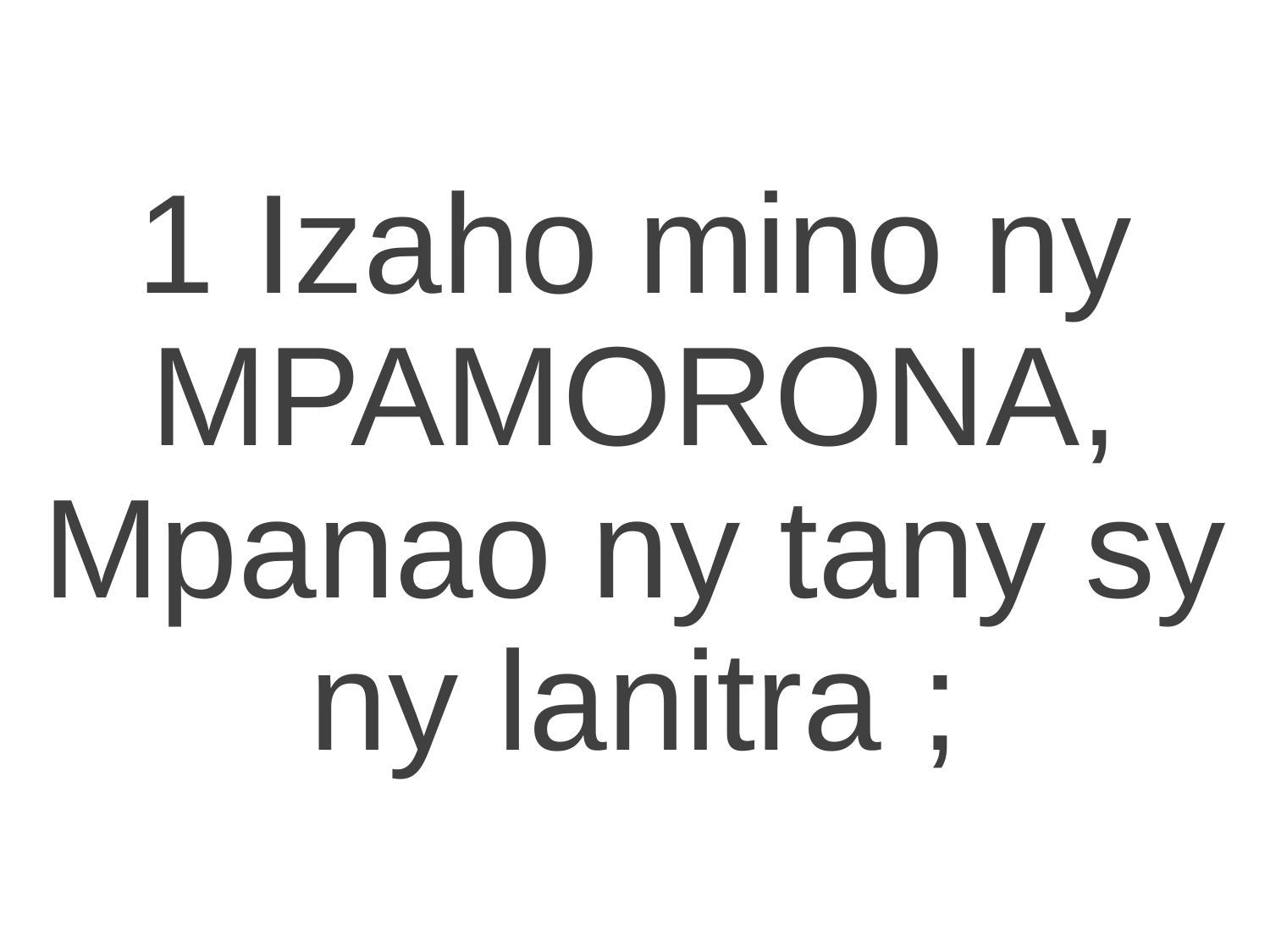

1 Izaho mino ny
MPAMORONA,
Mpanao ny tany sy ny lanitra ;